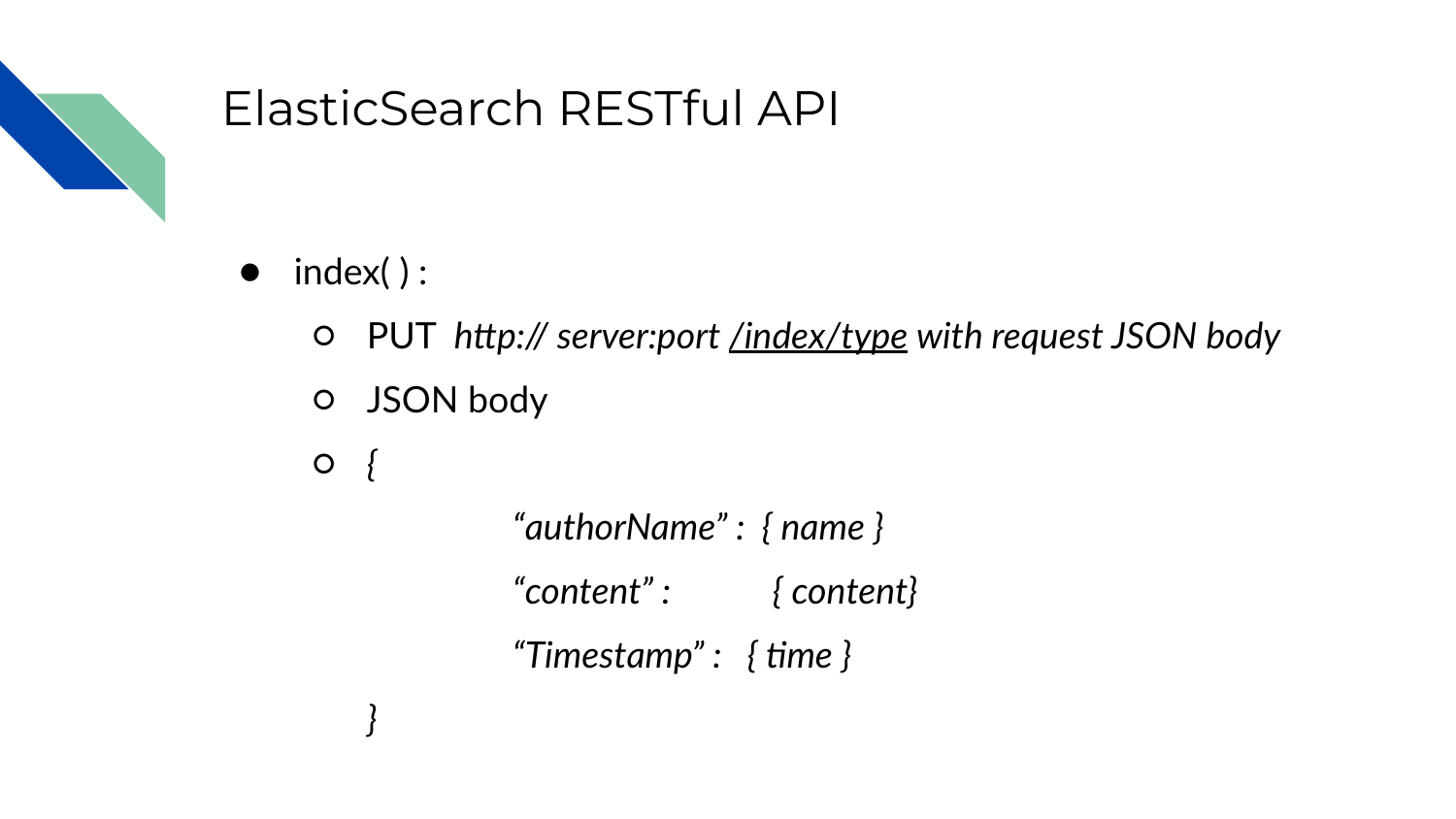

# ElasticSearch RESTful API

index( ) :
PUT  http:// server:port /index/type with request JSON body
JSON body
{
	“authorName” :  { name }
	“content” :            { content}
	“Timestamp” :   { time }
}